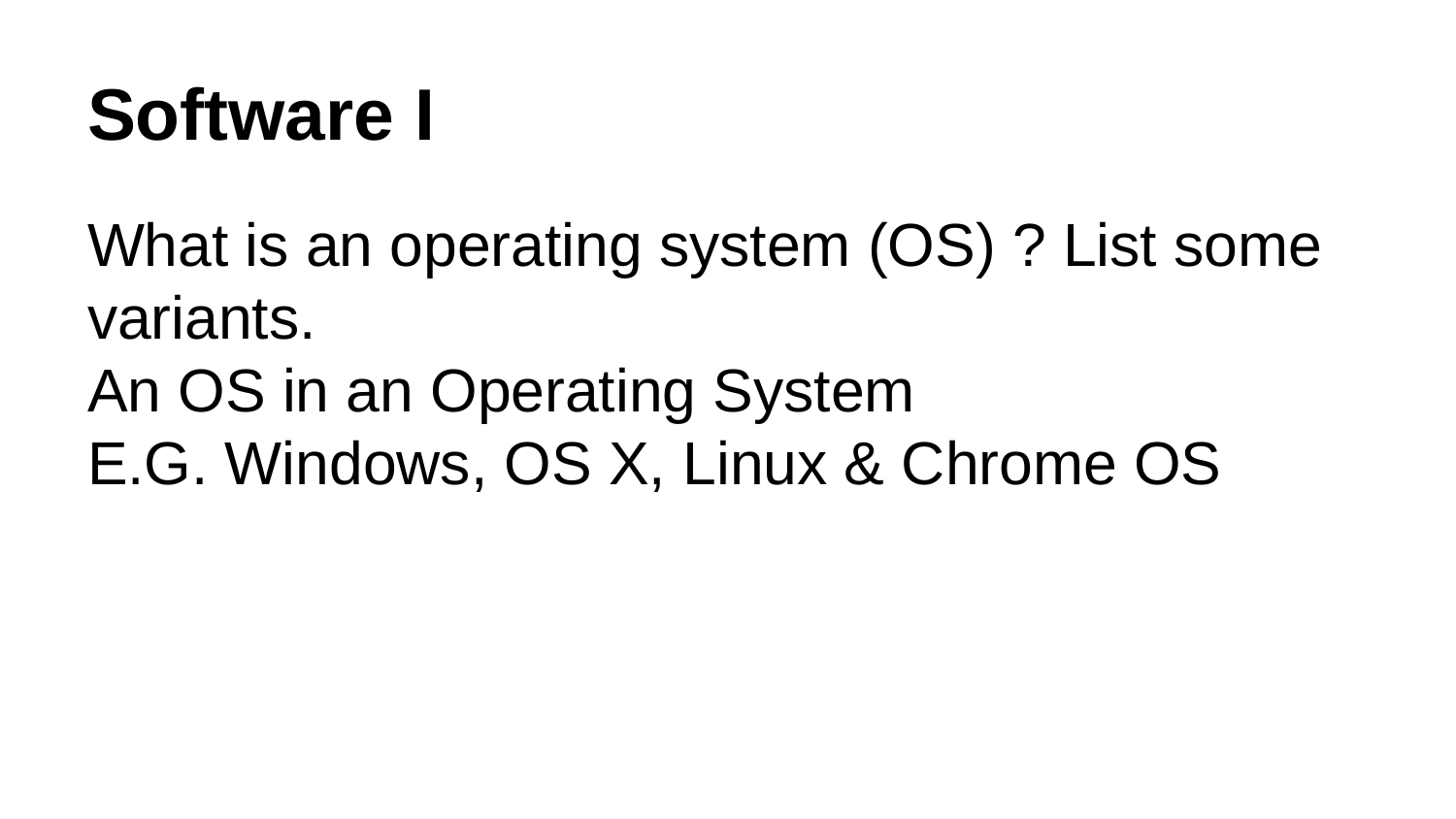

# Software I
What is an operating system (OS) ? List some variants.
An OS in an Operating System
E.G. Windows, OS X, Linux & Chrome OS